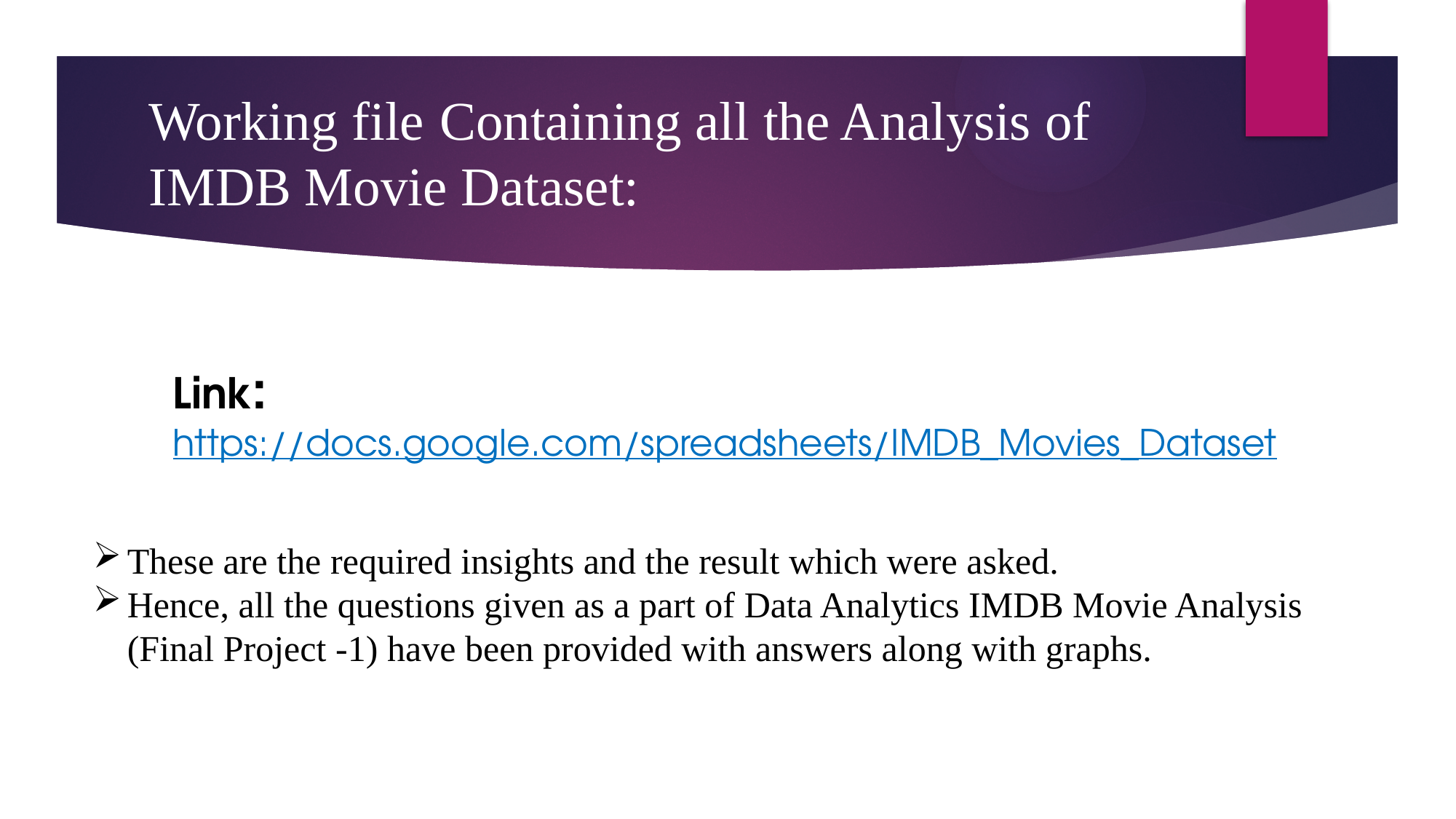

# Working file Containing all the Analysis of IMDB Movie Dataset:
Link: https://docs.google.com/spreadsheets/IMDB_Movies_Dataset
These are the required insights and the result which were asked.
Hence, all the questions given as a part of Data Analytics IMDB Movie Analysis (Final Project -1) have been provided with answers along with graphs.